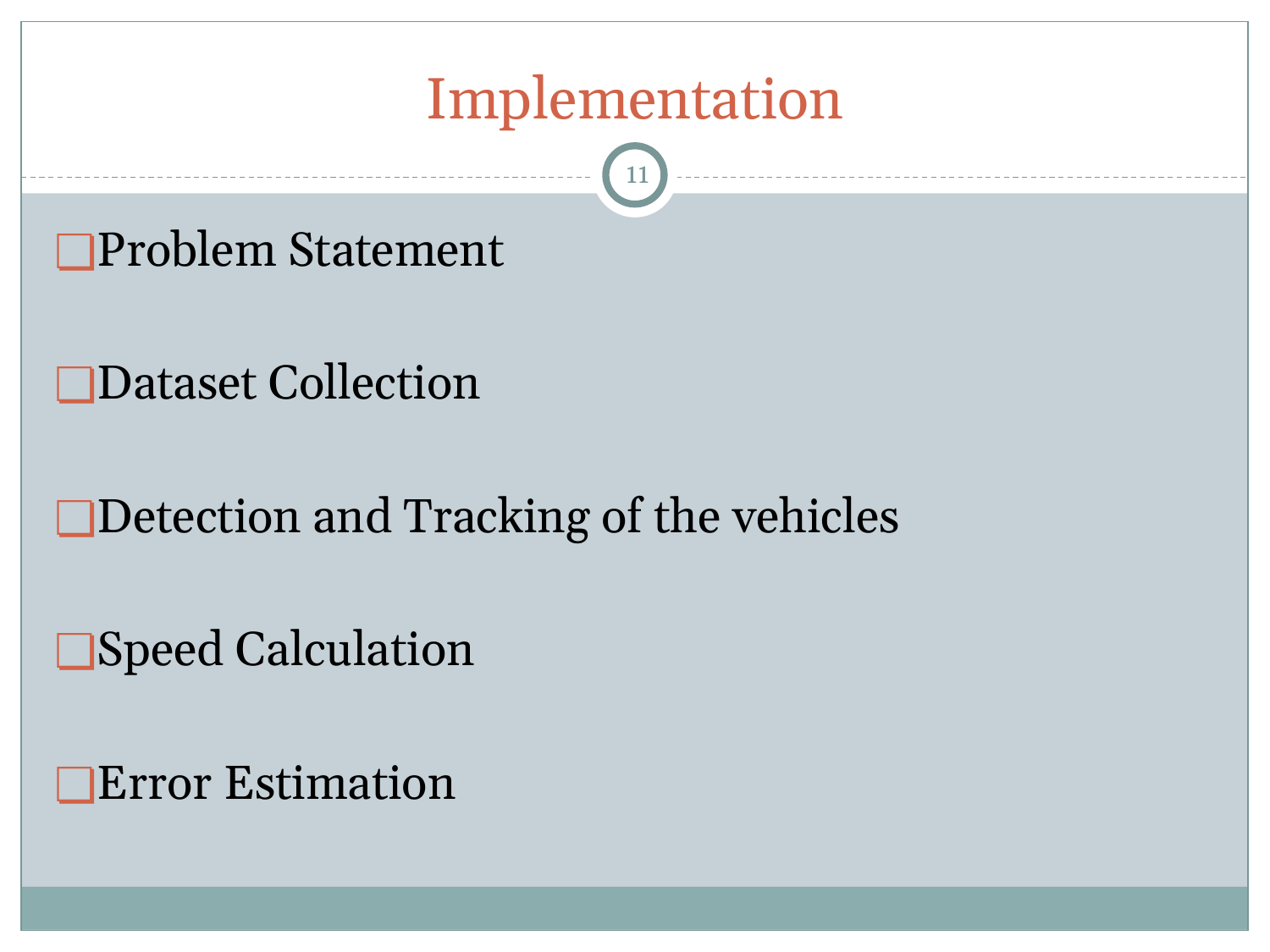

# Implementation
11
Problem Statement

Dataset Collection

Detection and Tracking of the vehicles

Speed Calculation

Error Estimation